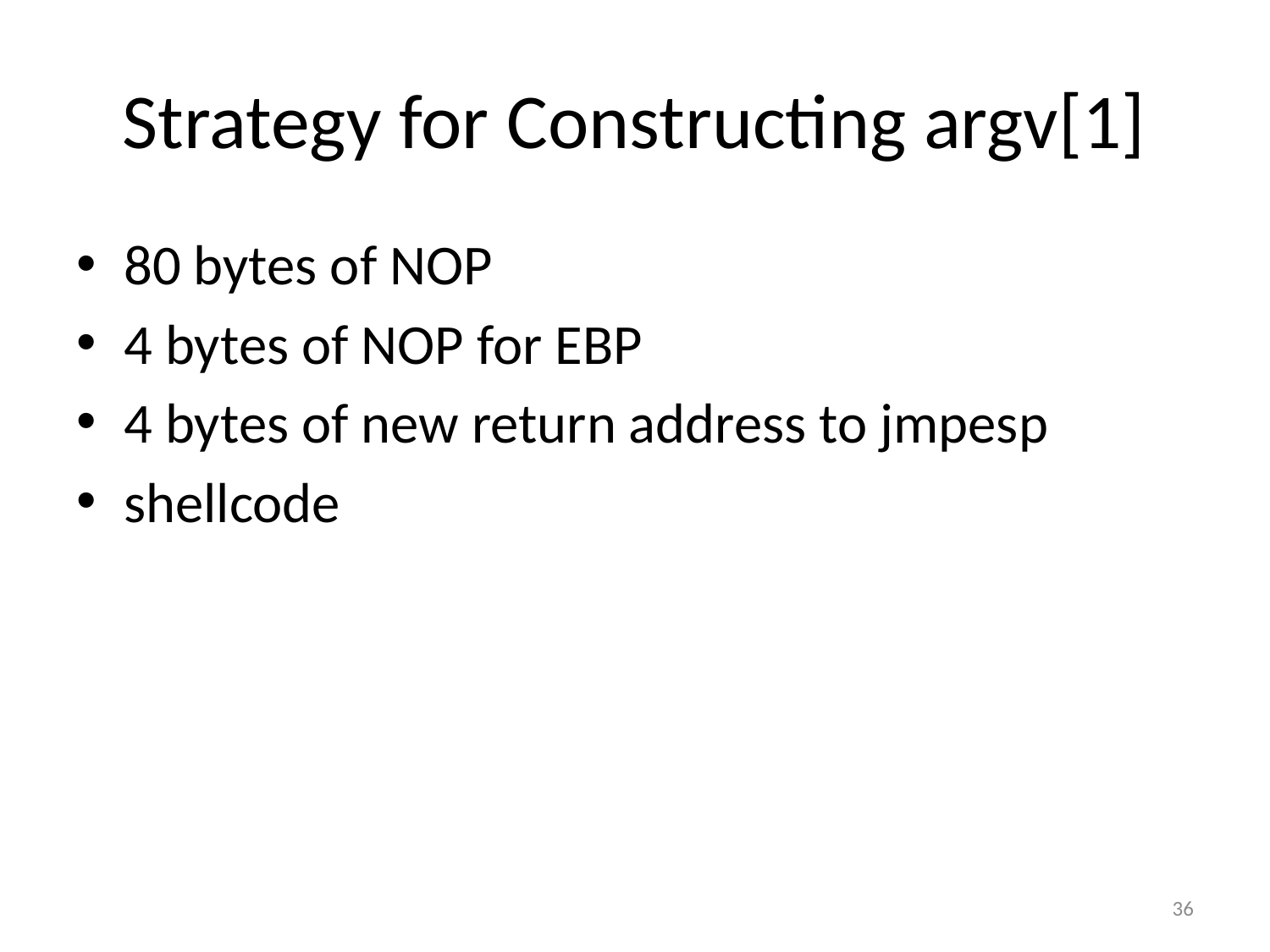

# Strategy for Constructing argv[1]
80 bytes of NOP
4 bytes of NOP for EBP
4 bytes of new return address to jmpesp
shellcode
36